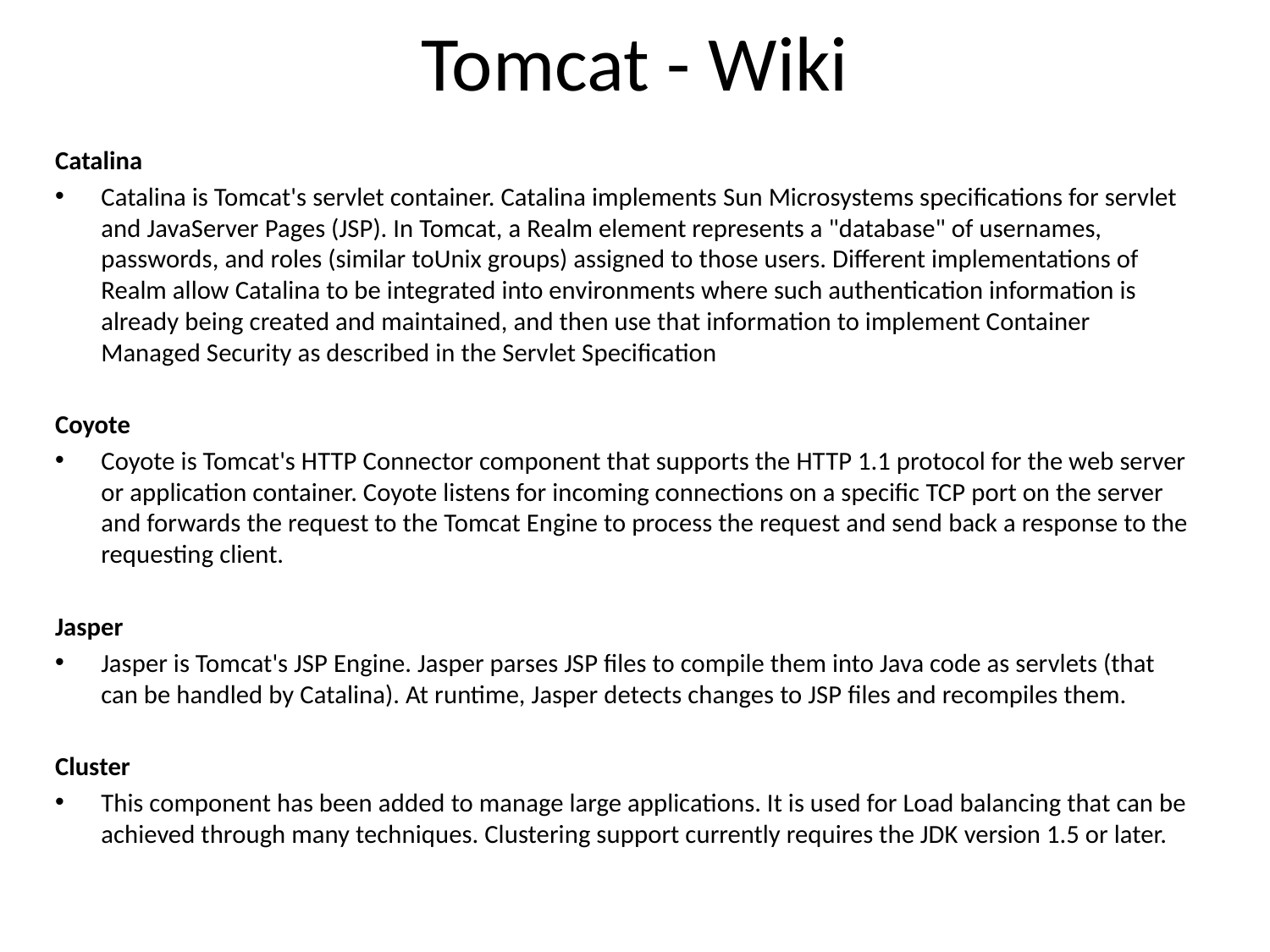

# Tomcat - Wiki
Catalina
Catalina is Tomcat's servlet container. Catalina implements Sun Microsystems specifications for servlet and JavaServer Pages (JSP). In Tomcat, a Realm element represents a "database" of usernames, passwords, and roles (similar toUnix groups) assigned to those users. Different implementations of Realm allow Catalina to be integrated into environments where such authentication information is already being created and maintained, and then use that information to implement Container Managed Security as described in the Servlet Specification

Coyote
Coyote is Tomcat's HTTP Connector component that supports the HTTP 1.1 protocol for the web server or application container. Coyote listens for incoming connections on a specific TCP port on the server and forwards the request to the Tomcat Engine to process the request and send back a response to the requesting client.

Jasper
Jasper is Tomcat's JSP Engine. Jasper parses JSP files to compile them into Java code as servlets (that can be handled by Catalina). At runtime, Jasper detects changes to JSP files and recompiles them.

Cluster
This component has been added to manage large applications. It is used for Load balancing that can be achieved through many techniques. Clustering support currently requires the JDK version 1.5 or later.